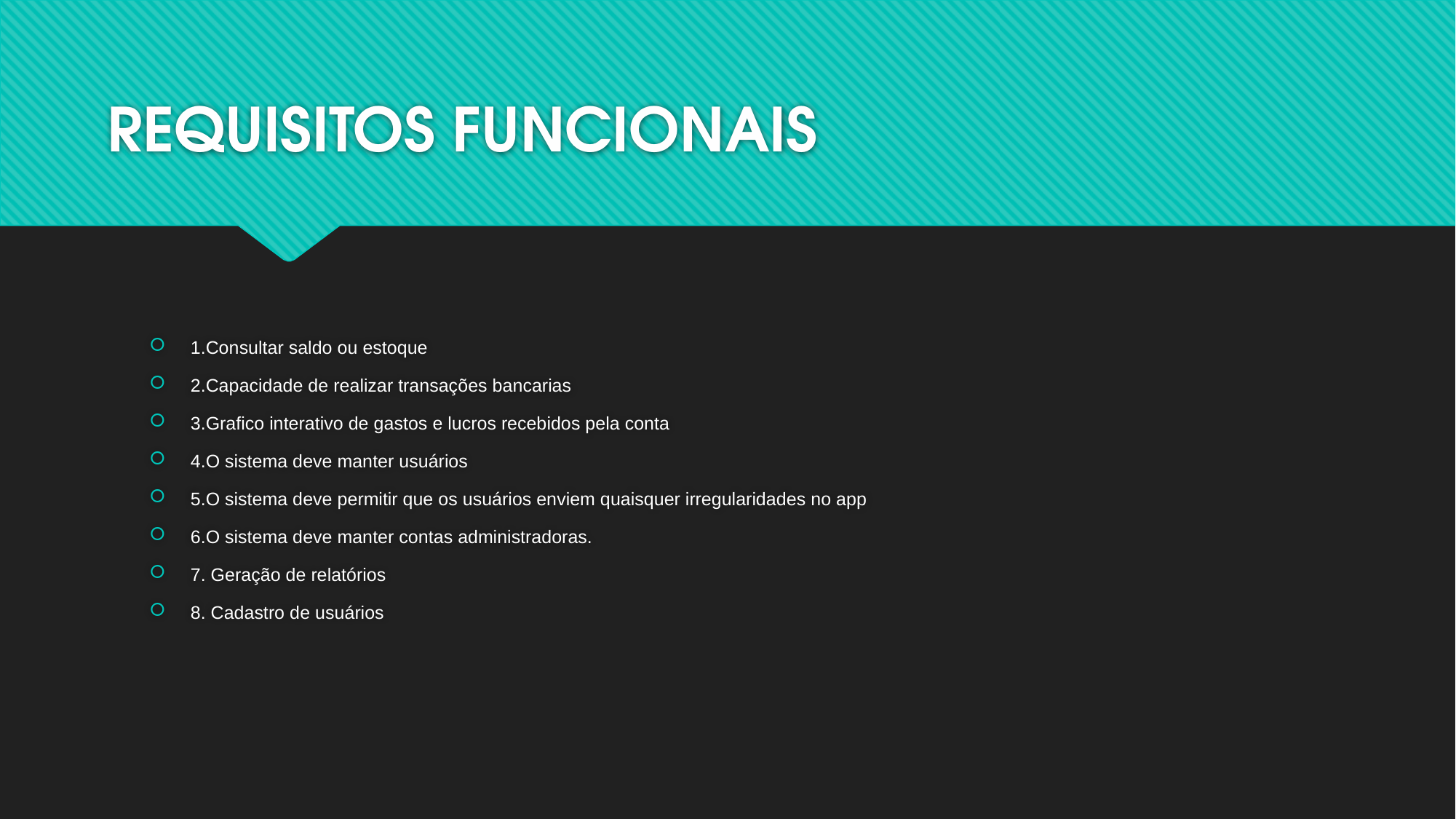

# REQUISITOS FUNCIONAIS

1.Consultar saldo ou estoque
2.Capacidade de realizar transações bancarias
3.Grafico interativo de gastos e lucros recebidos pela conta
4.O sistema deve manter usuários
5.O sistema deve permitir que os usuários enviem quaisquer irregularidades no app
6.O sistema deve manter contas administradoras.
7. Geração de relatórios
8. Cadastro de usuários